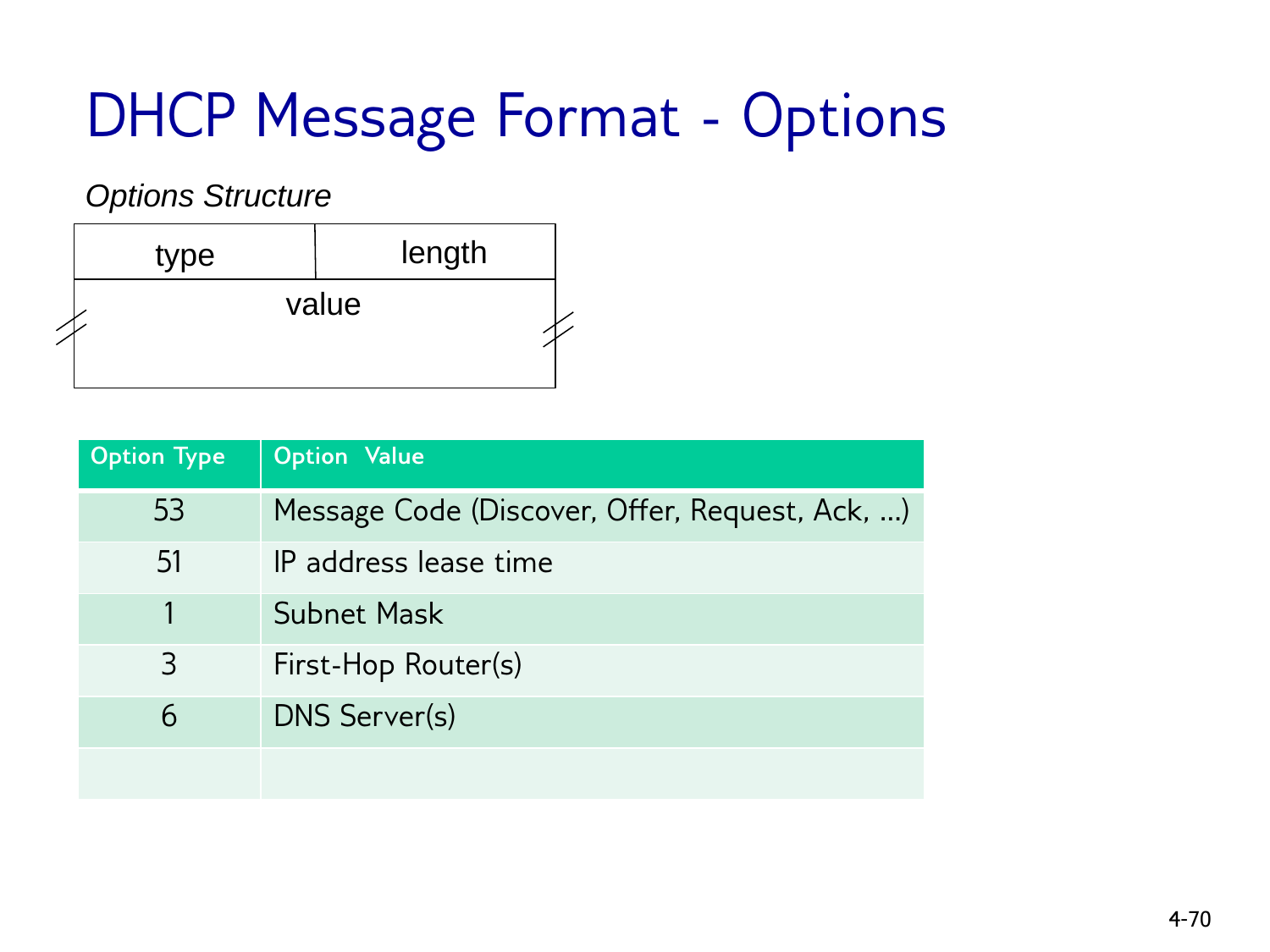

# DHCP Message Format - Options
Options Structure

length
type
value
| Option Type | Option Value |
| --- | --- |
| 53 | Message Code (Discover, Offer, Request, Ack, …) |
| 51 | IP address lease time |
| 1 | Subnet Mask |
| 3 | First-Hop Router(s) |
| 6 | DNS Server(s) |
|  |  |
4-70